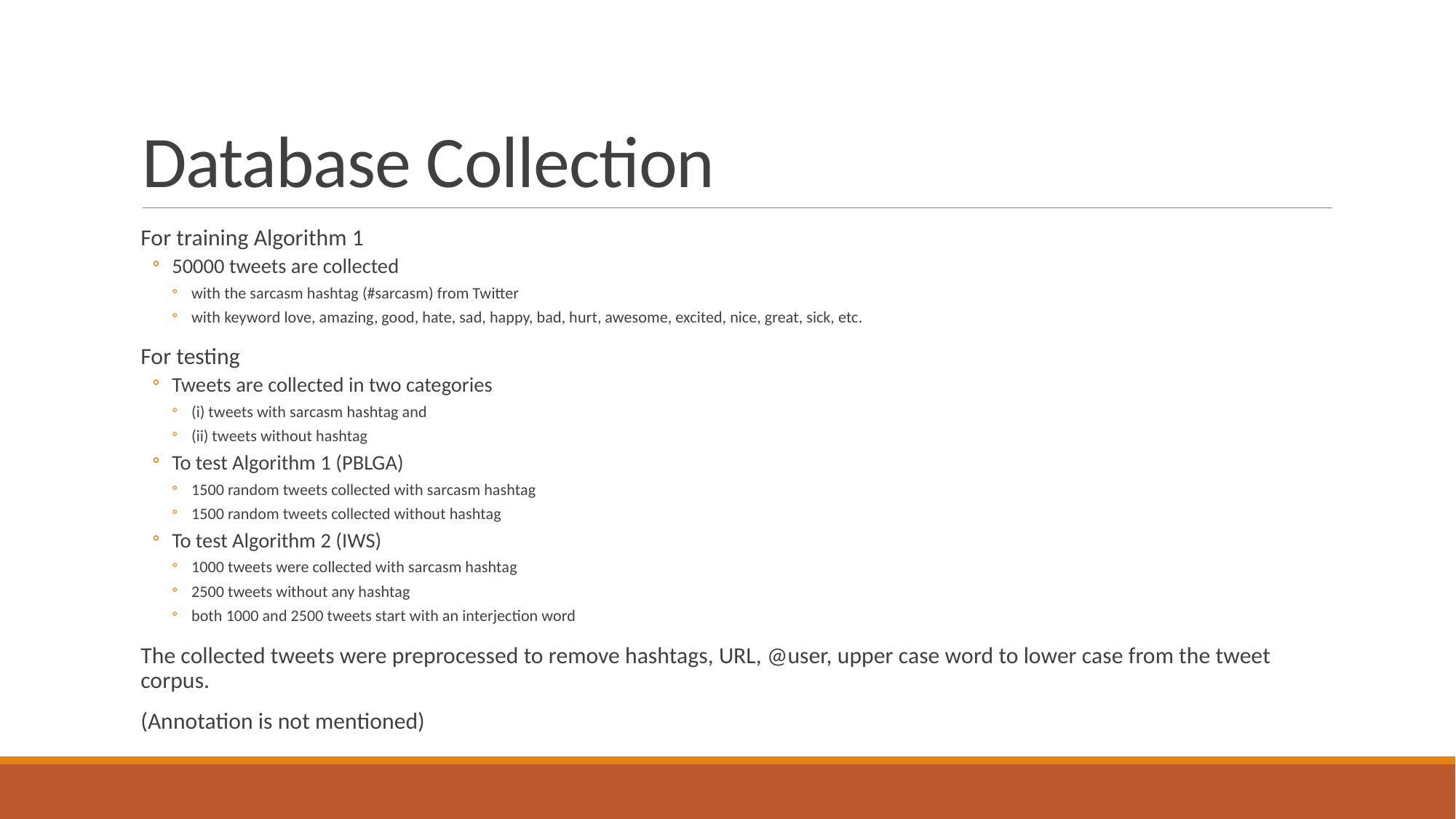

# Database Collection
For training Algorithm 1
50000 tweets are collected
with the sarcasm hashtag (#sarcasm) from Twitter
with keyword love, amazing, good, hate, sad, happy, bad, hurt, awesome, excited, nice, great, sick, etc.
For testing
Tweets are collected in two categories
(i) tweets with sarcasm hashtag and
(ii) tweets without hashtag
To test Algorithm 1 (PBLGA)
1500 random tweets collected with sarcasm hashtag
1500 random tweets collected without hashtag
To test Algorithm 2 (IWS)
1000 tweets were collected with sarcasm hashtag
2500 tweets without any hashtag
both 1000 and 2500 tweets start with an interjection word
The collected tweets were preprocessed to remove hashtags, URL, @user, upper case word to lower case from the tweet corpus.
(Annotation is not mentioned)